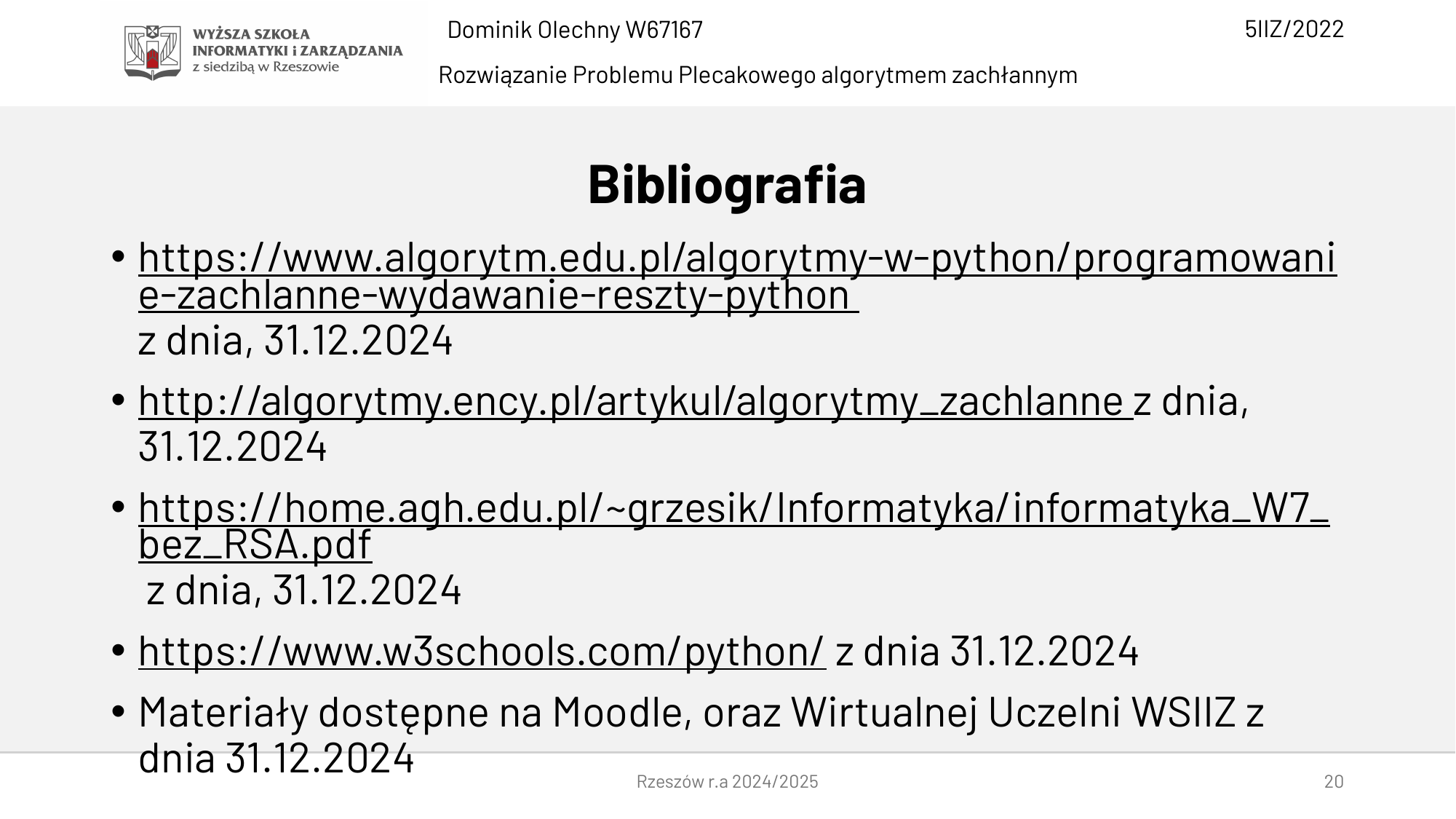

# Bibliografia
https://www.algorytm.edu.pl/algorytmy-w-python/programowanie-zachlanne-wydawanie-reszty-python z dnia, 31.12.2024
http://algorytmy.ency.pl/artykul/algorytmy_zachlanne z dnia, 31.12.2024
https://home.agh.edu.pl/~grzesik/Informatyka/informatyka_W7_bez_RSA.pdf z dnia, 31.12.2024
https://www.w3schools.com/python/ z dnia 31.12.2024
Materiały dostępne na Moodle, oraz Wirtualnej Uczelni WSIIZ z dnia 31.12.2024
Rzeszów r.a 2024/2025
20